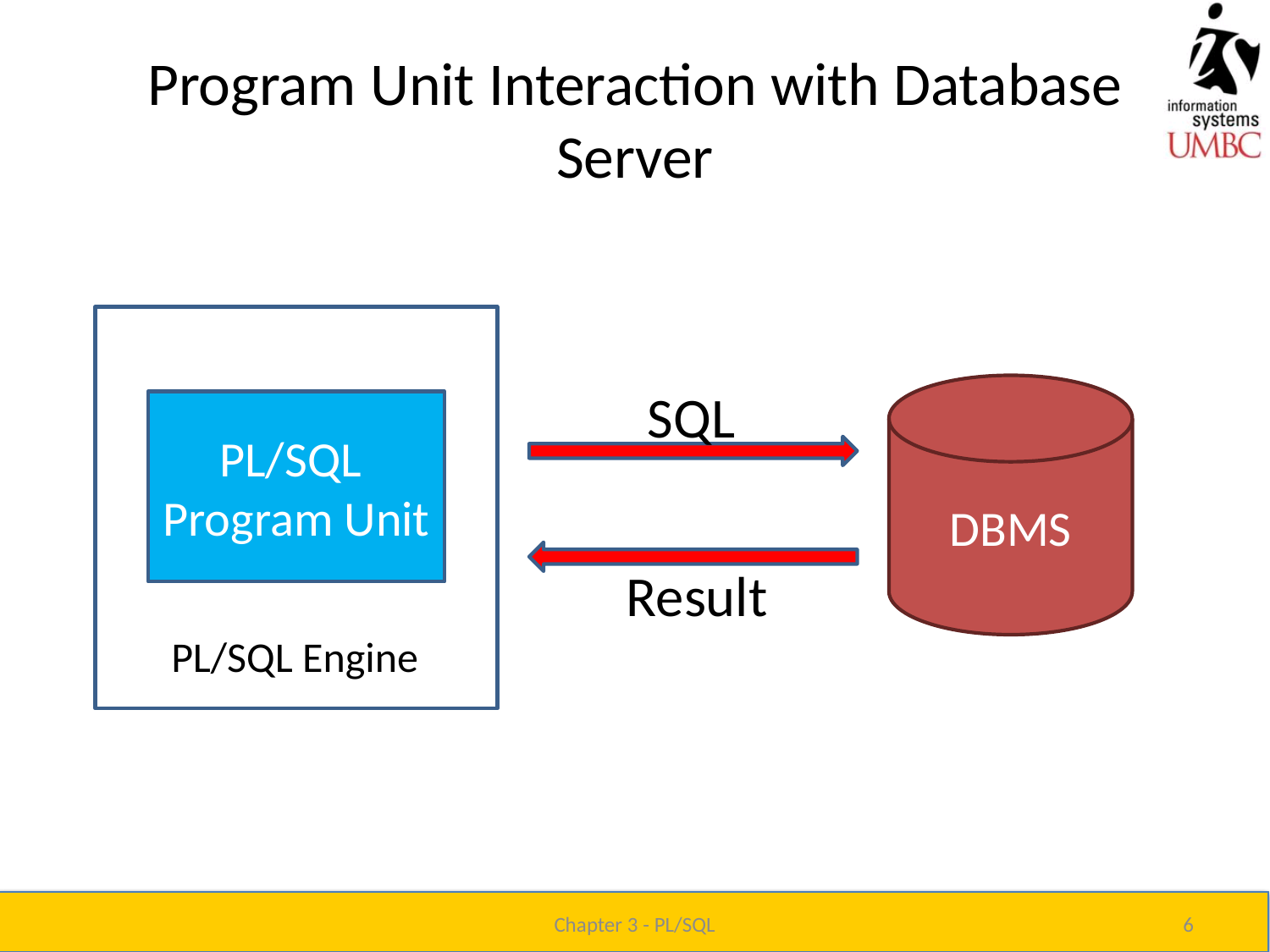

# Program Unit Interaction with Database Server

SQL
DBMS
PL/SQL
Program Unit

Result
PL/SQL Engine
Chapter 3 - PL/SQL
6